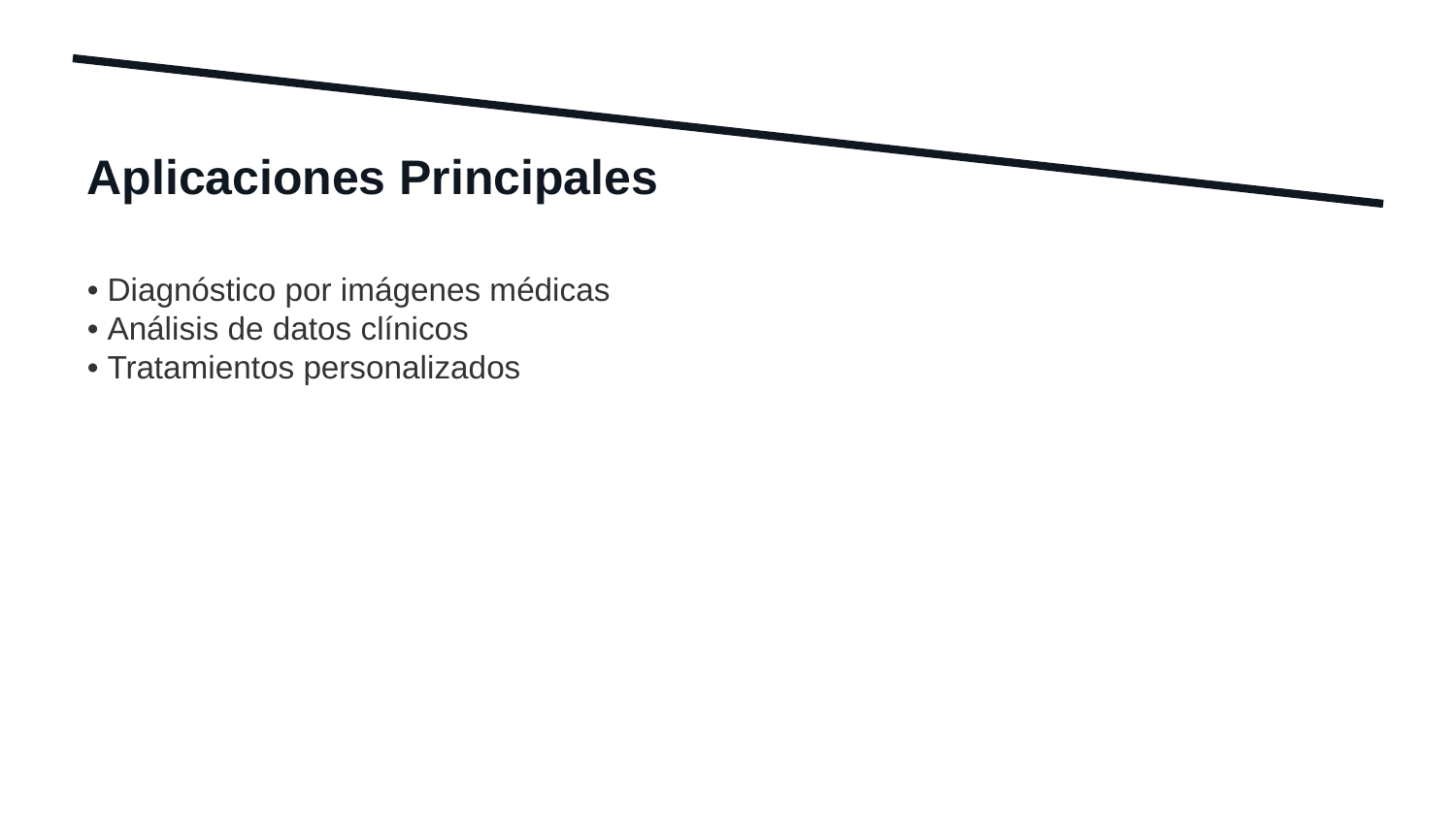

Aplicaciones Principales
• Diagnóstico por imágenes médicas
• Análisis de datos clínicos
• Tratamientos personalizados
3